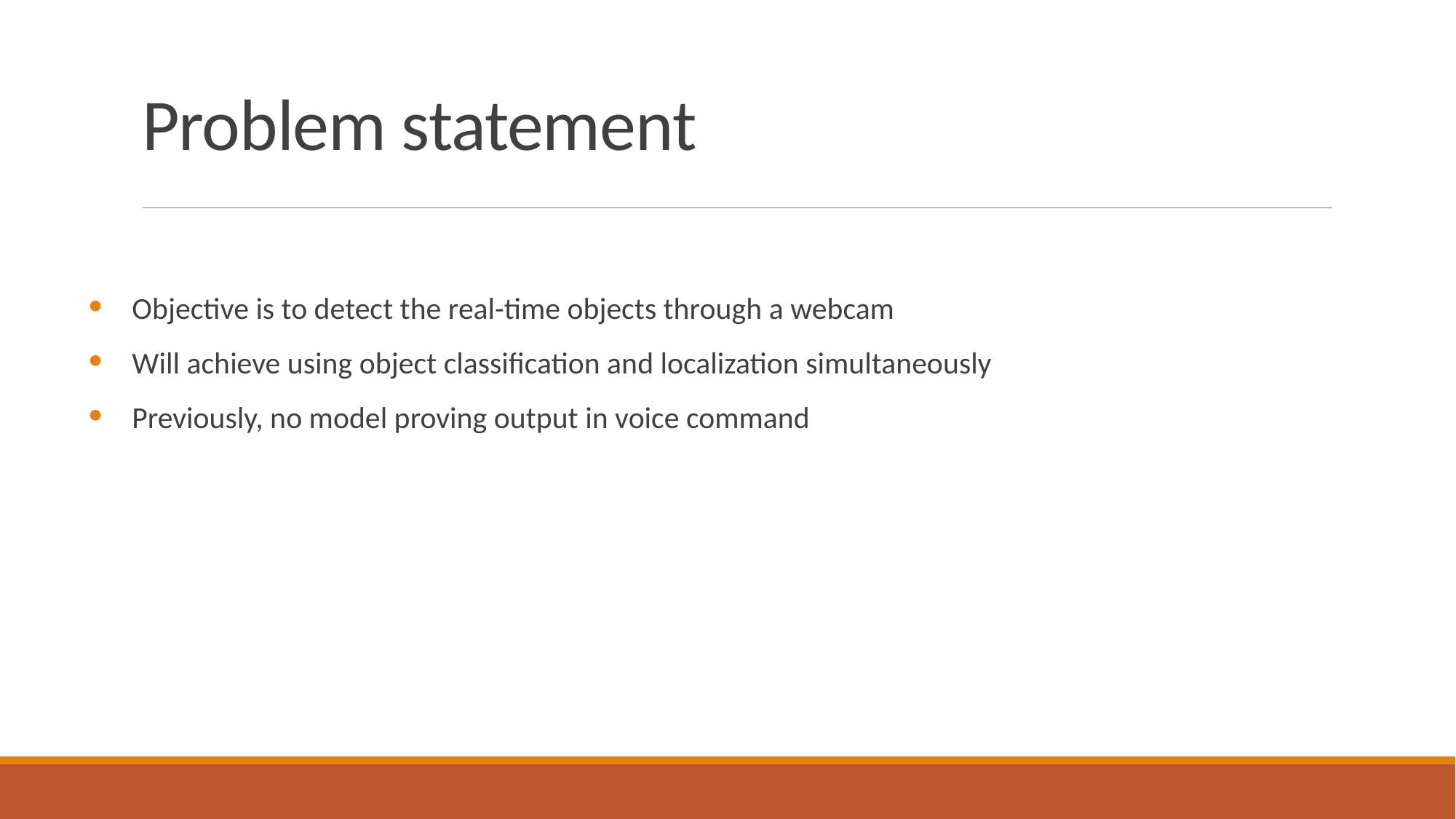

# Problem statement
Objective is to detect the real-time objects through a webcam
Will achieve using object classification and localization simultaneously
Previously, no model proving output in voice command